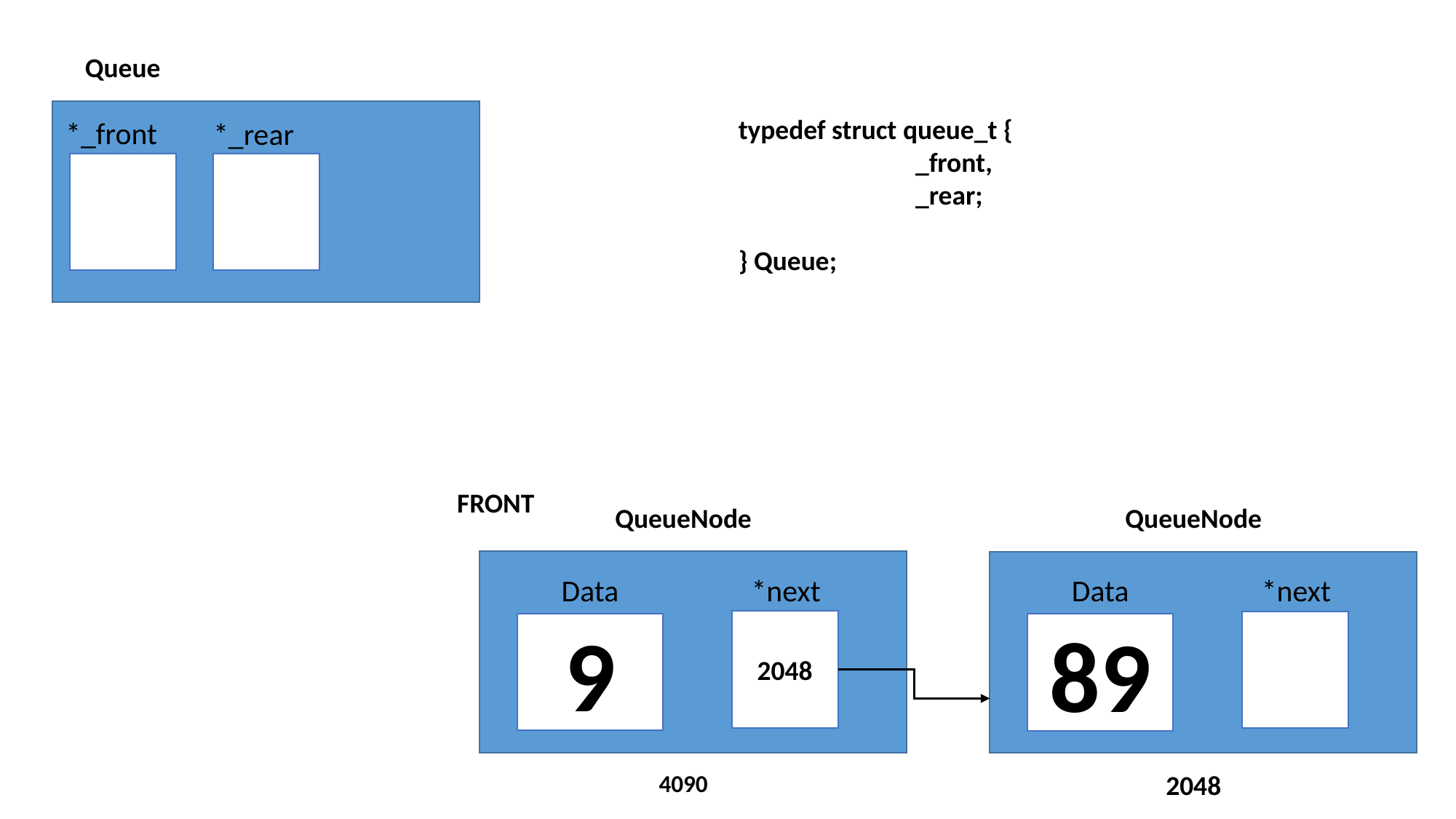

Queue
*_front
*_rear

typedef struct queue_t {
    	           _front,
	           _rear;

} Queue;

FRONT
QueueNode
QueueNode

Data
*next
# Data
*next
2048

9
89
4090
2048